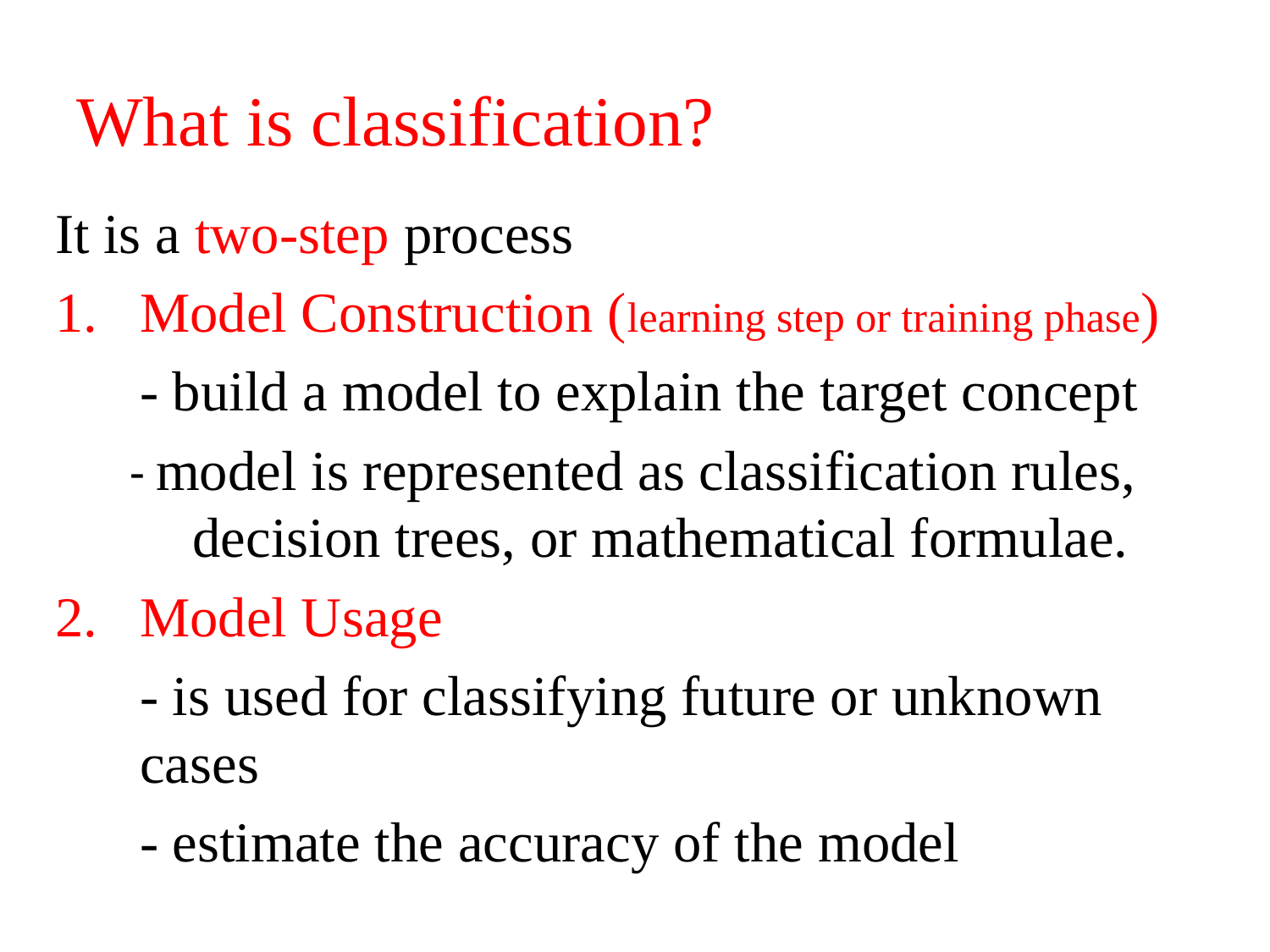

# What is classification?
It is a two-step process
Model Construction (learning step or training phase)
	- build a model to explain the target concept
 - model is represented as classification rules, decision trees, or mathematical formulae.
Model Usage
	- is used for classifying future or unknown cases
	- estimate the accuracy of the model